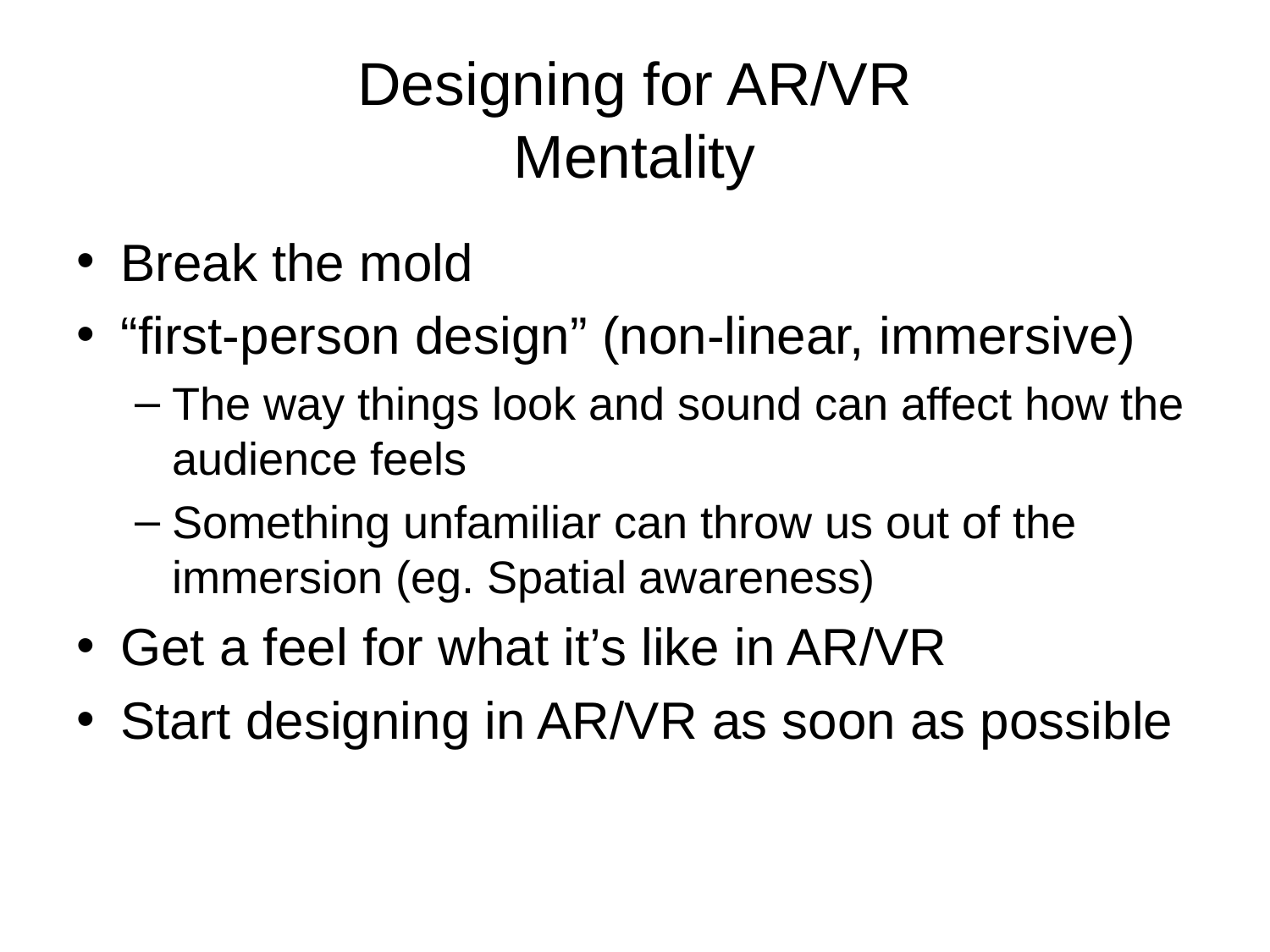

# Designing for AR/VR Mentality
Break the mold
“first-person design” (non-linear, immersive)
The way things look and sound can affect how the audience feels
Something unfamiliar can throw us out of the immersion (eg. Spatial awareness)
Get a feel for what it’s like in AR/VR
Start designing in AR/VR as soon as possible